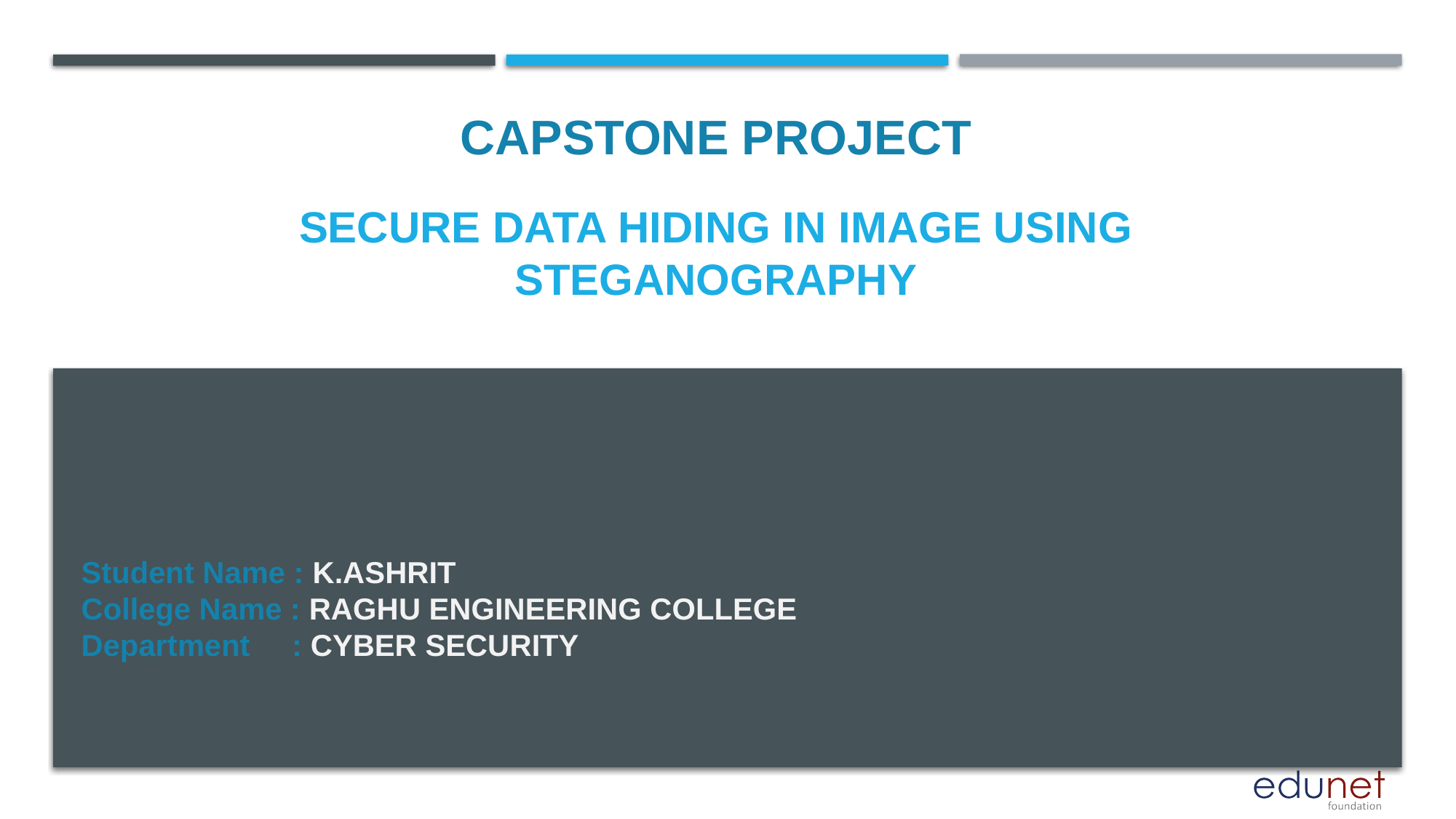

CAPSTONE PROJECT
# SECURE DATA HIDING IN IMAGE USING Steganography
Student Name : K.ASHRIT
College Name : RAGHU ENGINEERING COLLEGE
Department     : CYBER SECURITY